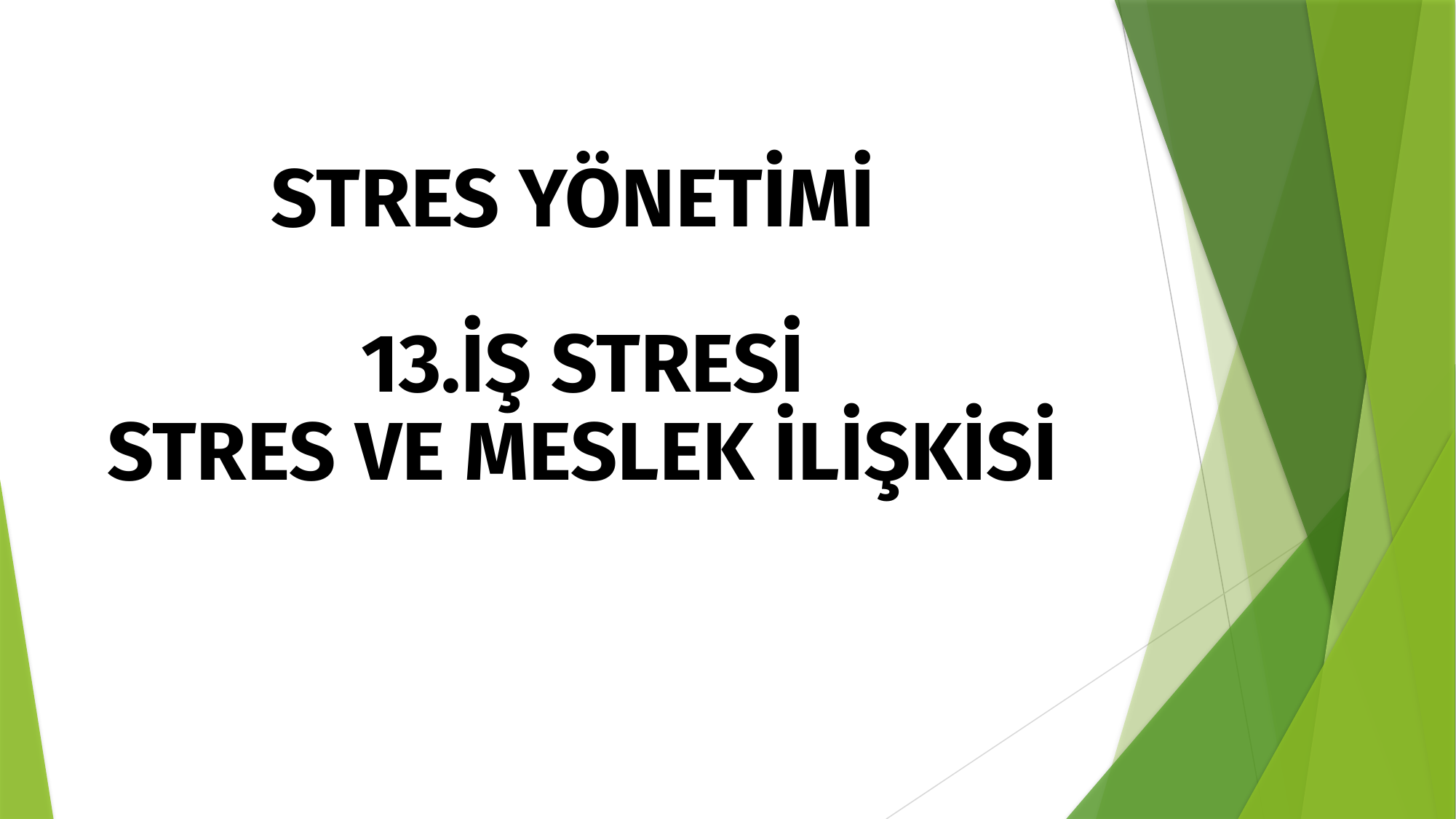

STRES YÖNETİMİ
# 13.İŞ STRESİ STRES VE MESLEK İLİŞKİSİ